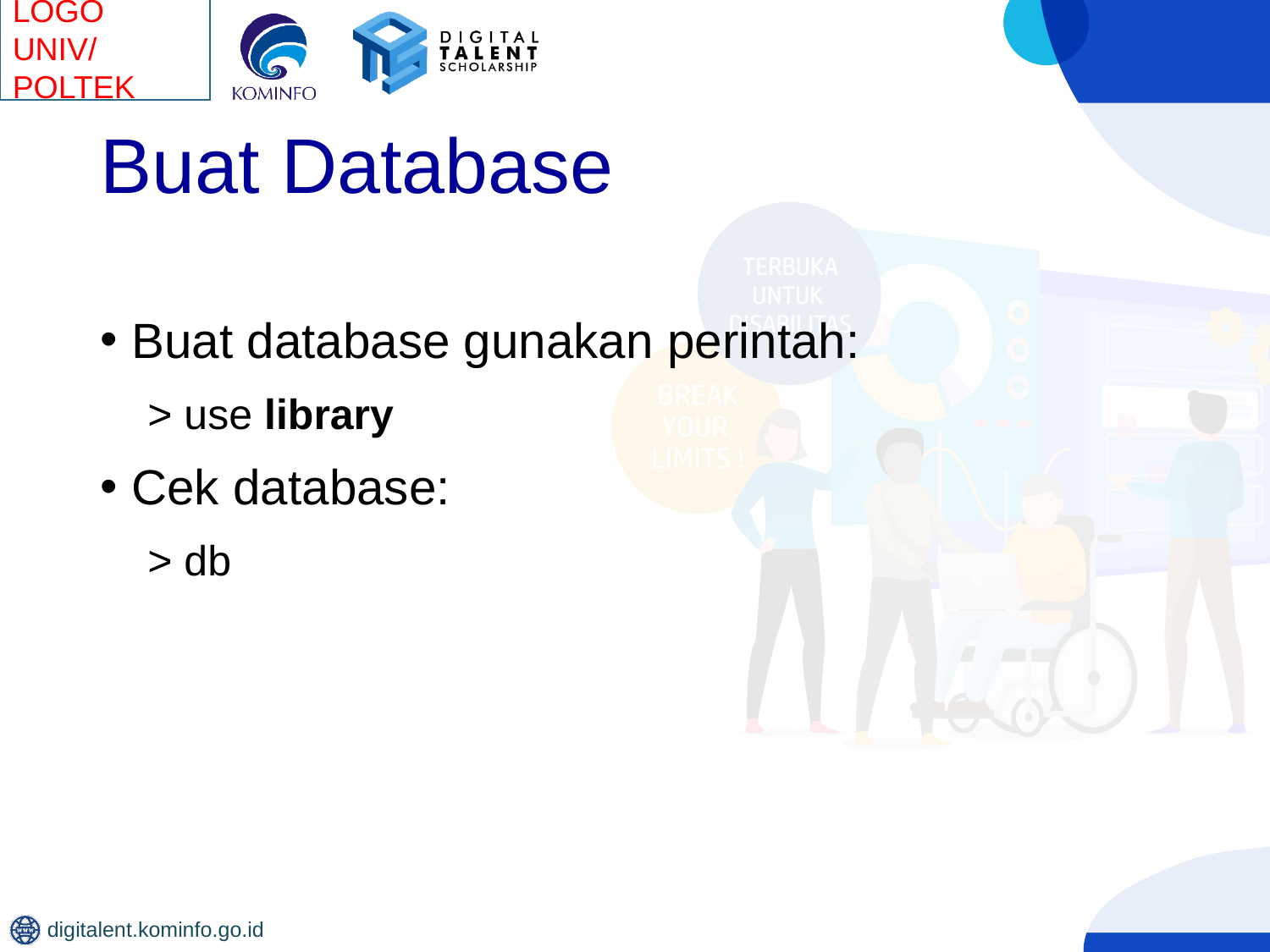

# Buat Database
Buat database gunakan perintah:
> use library
Cek database:
> db